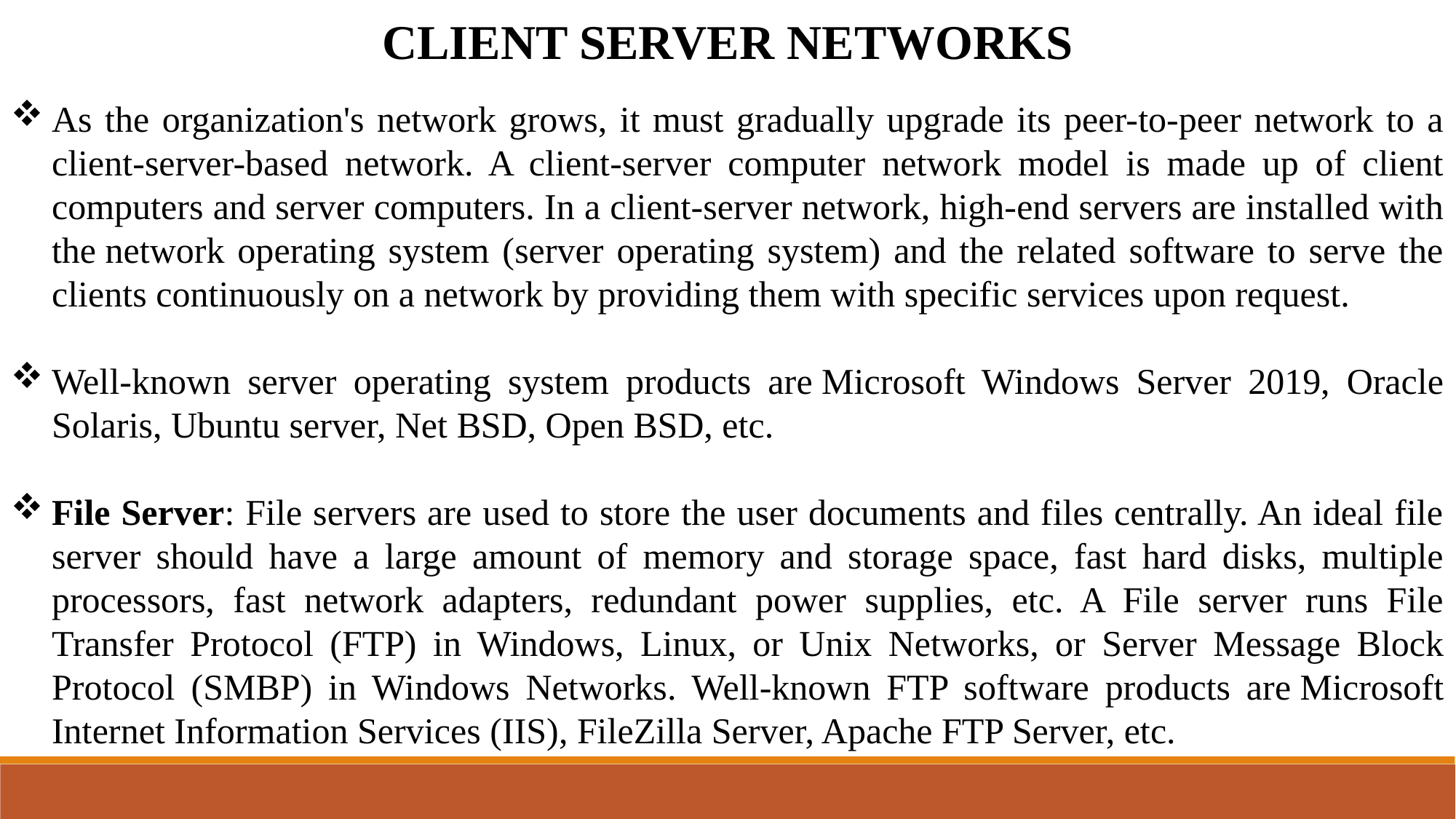

CLIENT SERVER NETWORKS
As the organization's network grows, it must gradually upgrade its peer-to-peer network to a client-server-based network. A client-server computer network model is made up of client computers and server computers. In a client-server network, high-end servers are installed with the network operating system (server operating system) and the related software to serve the clients continuously on a network by providing them with specific services upon request.

Well-known server operating system products are Microsoft Windows Server 2019, Oracle Solaris, Ubuntu server, Net BSD, Open BSD, etc.

File Server: File servers are used to store the user documents and files centrally. An ideal file server should have a large amount of memory and storage space, fast hard disks, multiple processors, fast network adapters, redundant power supplies, etc. A File server runs File Transfer Protocol (FTP) in Windows, Linux, or Unix Networks, or Server Message Block Protocol (SMBP) in Windows Networks. Well-known FTP software products are Microsoft Internet Information Services (IIS), FileZilla Server, Apache FTP Server, etc.